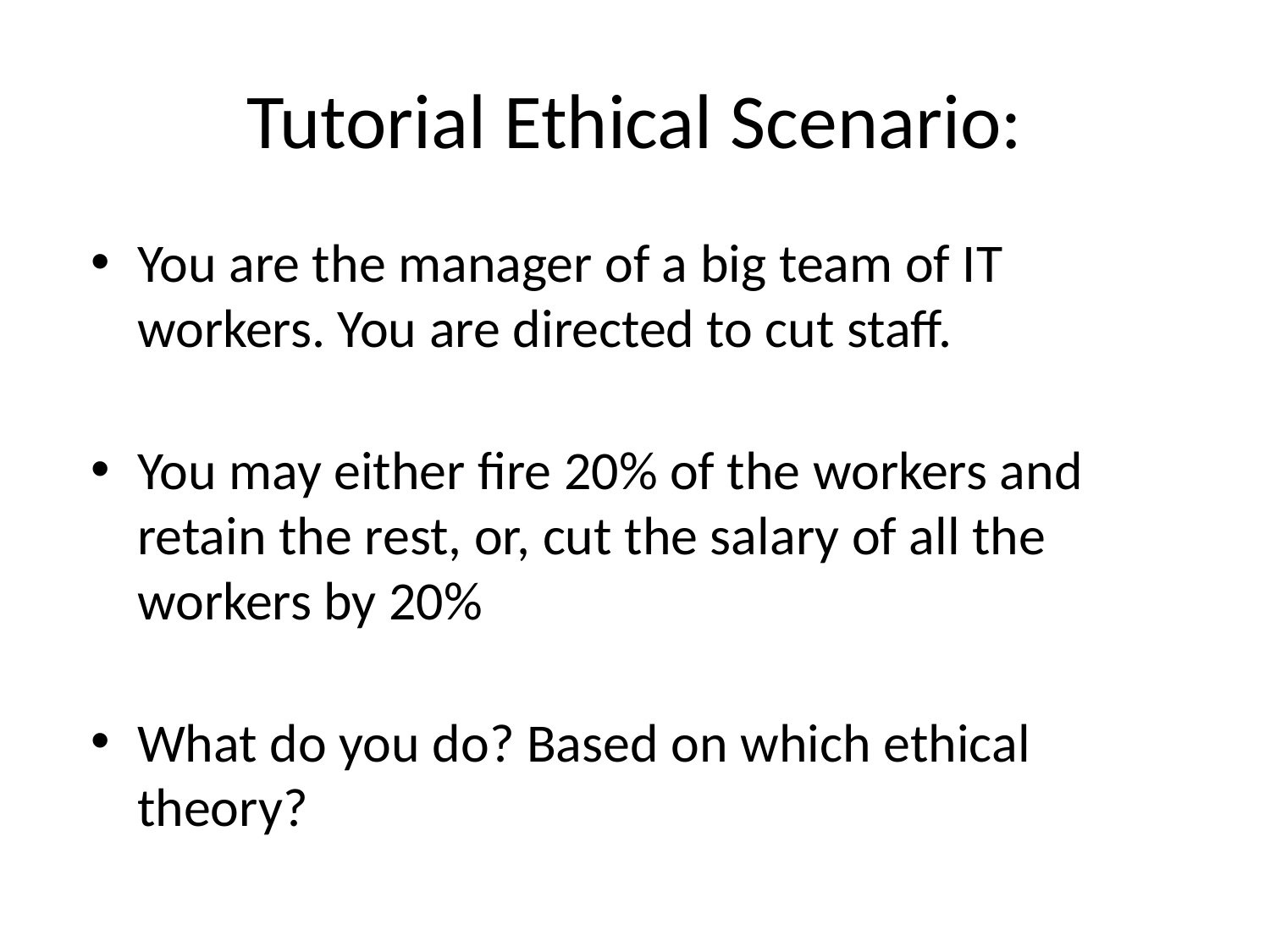

# Tutorial Ethical Scenario:
You are the manager of a big team of IT workers. You are directed to cut staff.

You may either fire 20% of the workers and retain the rest, or, cut the salary of all the workers by 20%

What do you do? Based on which ethical theory?